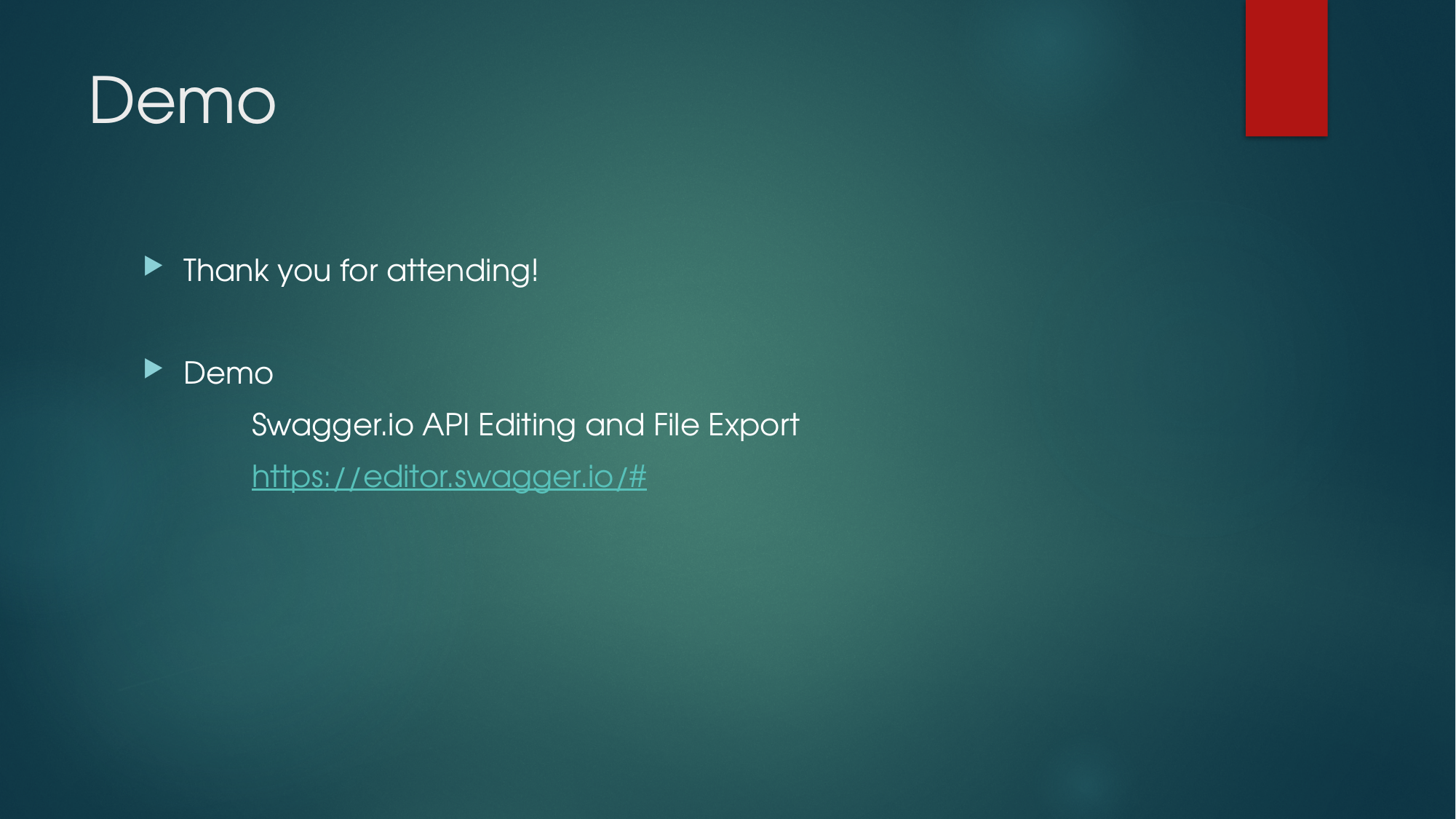

# Demo
Thank you for attending!

Demo
	Swagger.io API Editing and File Export
	https://editor.swagger.io/#